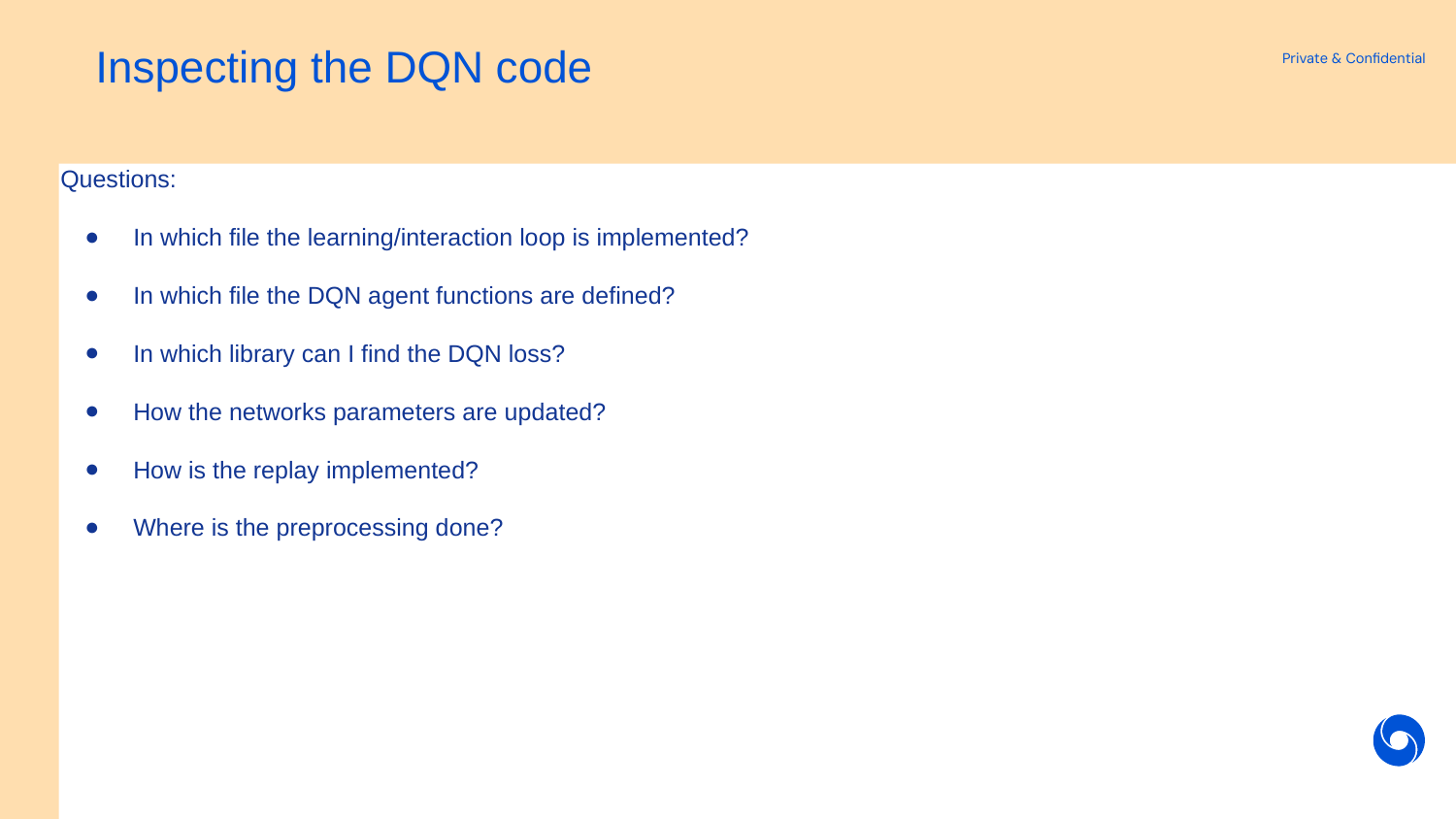

# Inspecting the DQN code
Questions:

In which file the learning/interaction loop is implemented?

In which file the DQN agent functions are defined?

In which library can I find the DQN loss?

How the networks parameters are updated?

How is the replay implemented?

Where is the preprocessing done?